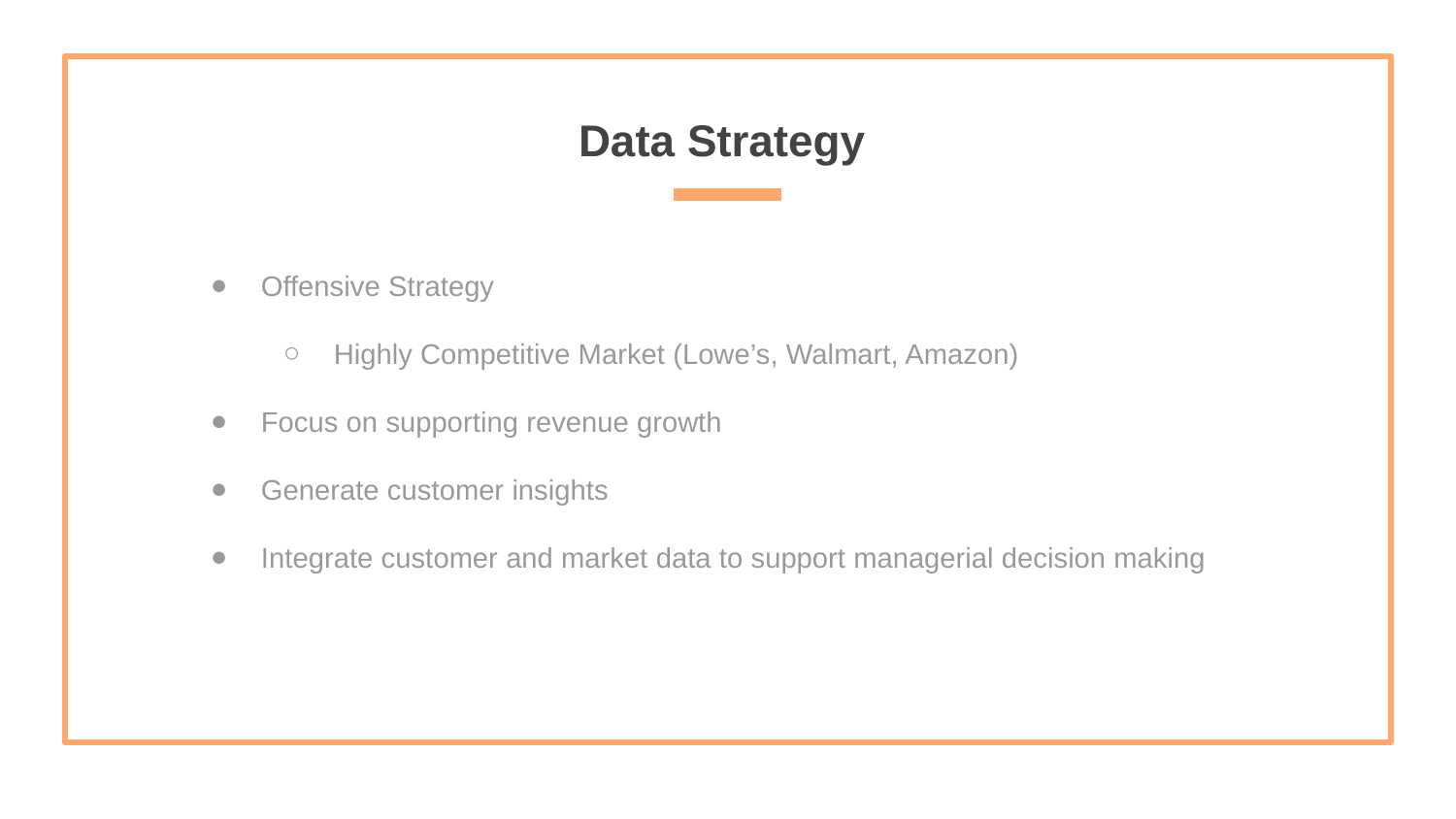

# Data Strategy
Offensive Strategy
Highly Competitive Market (Lowe’s, Walmart, Amazon)
Focus on supporting revenue growth
Generate customer insights
Integrate customer and market data to support managerial decision making